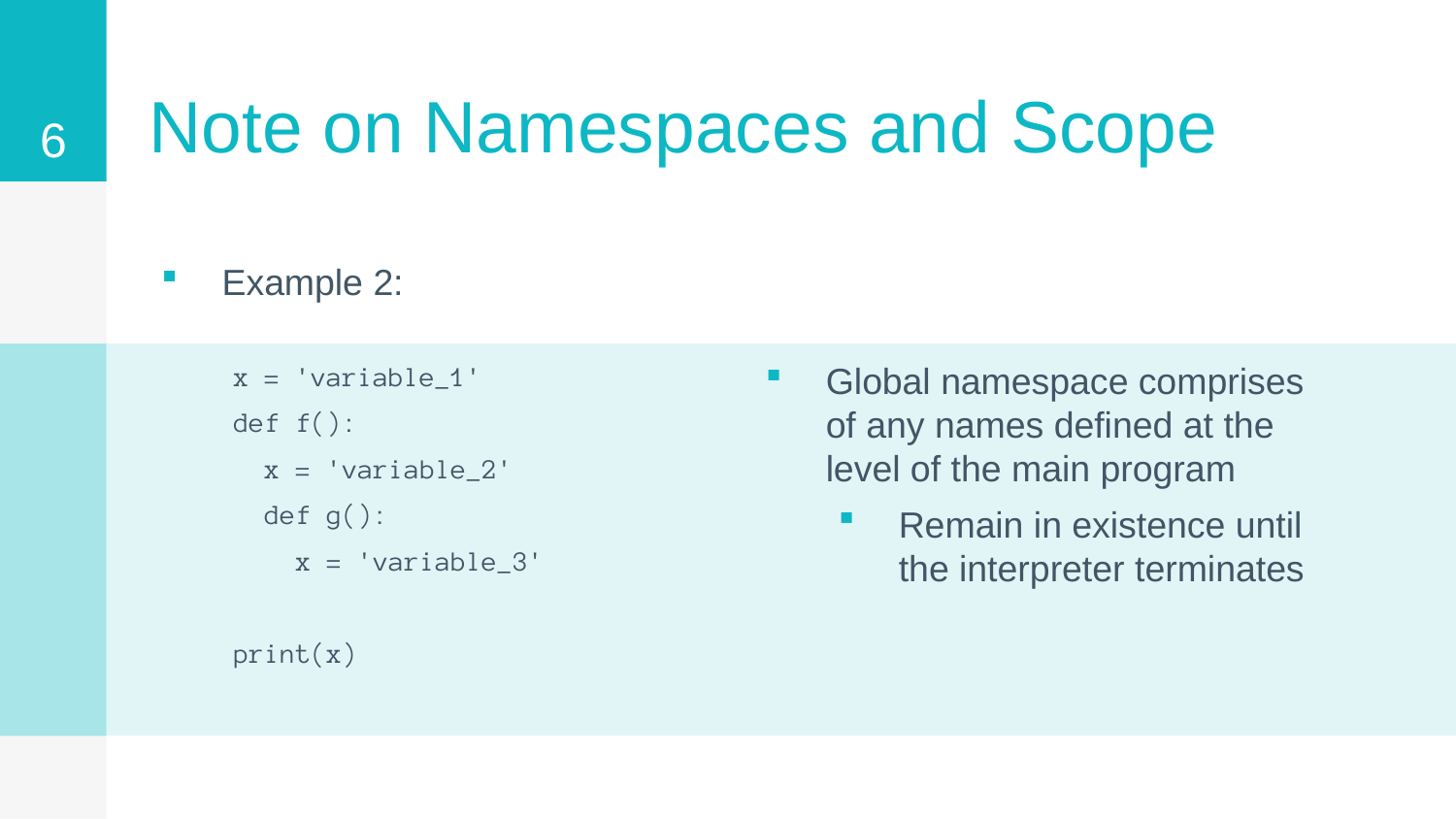

6
# Note on Namespaces and Scope
Example 2:
x = 'variable_1'
def f():
  x = 'variable_2'
  def g():
    x = 'variable_3'

print(x)
Global namespace comprises of any names defined at the level of the main program
Remain in existence until the interpreter terminates